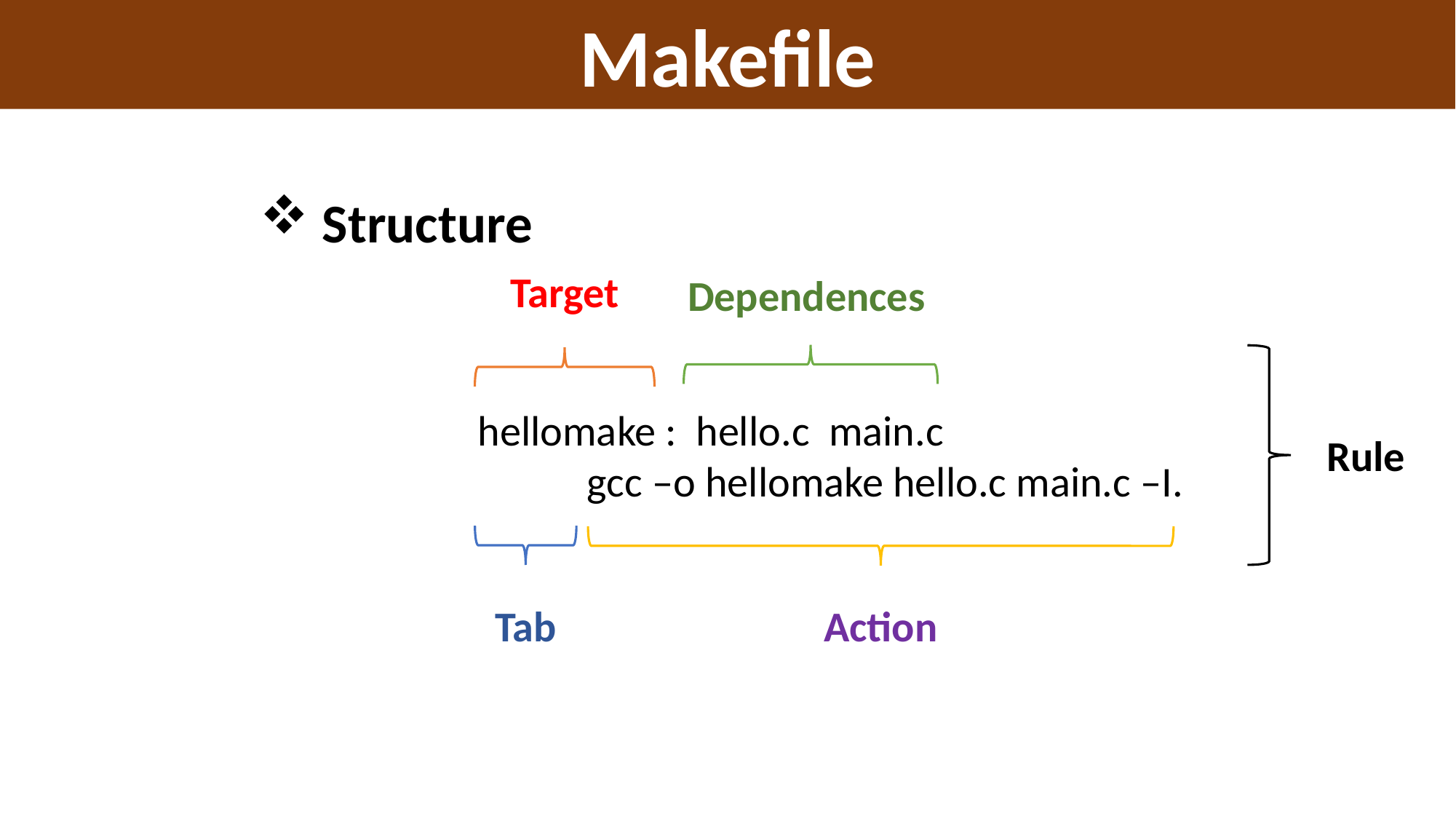

Makefile
 Structure

Target
Dependences

hellomake :  hello.c  main.c
	gcc –o hellomake hello.c main.c –I.
Rule

Tab
Action